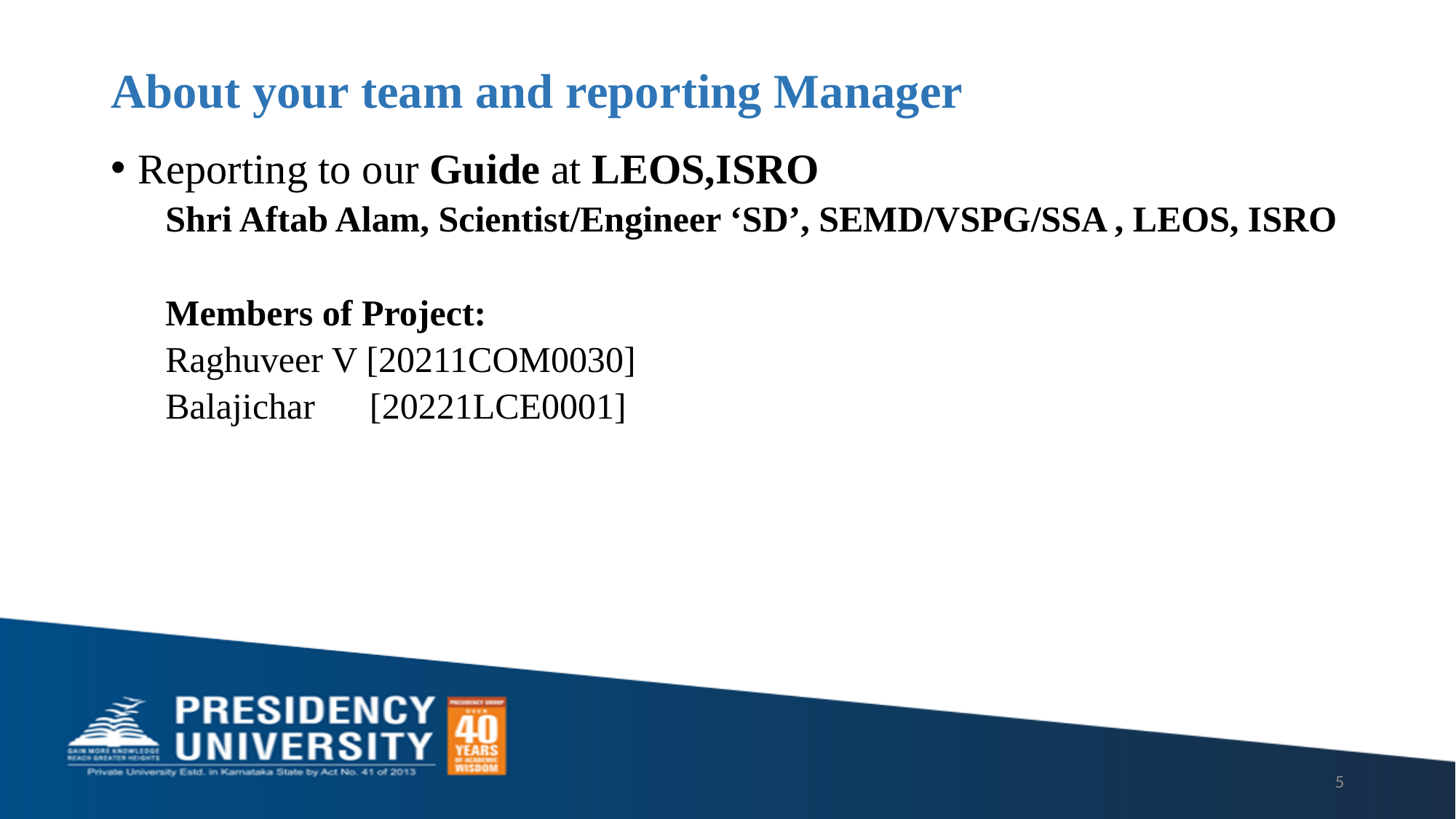

# About your team and reporting Manager
Reporting to our Guide at LEOS,ISRO
Shri Aftab Alam, Scientist/Engineer ‘SD’, SEMD/VSPG/SSA , LEOS, ISRO

Members of Project:
Raghuveer V [20211COM0030]
Balajichar      [20221LCE0001]
5